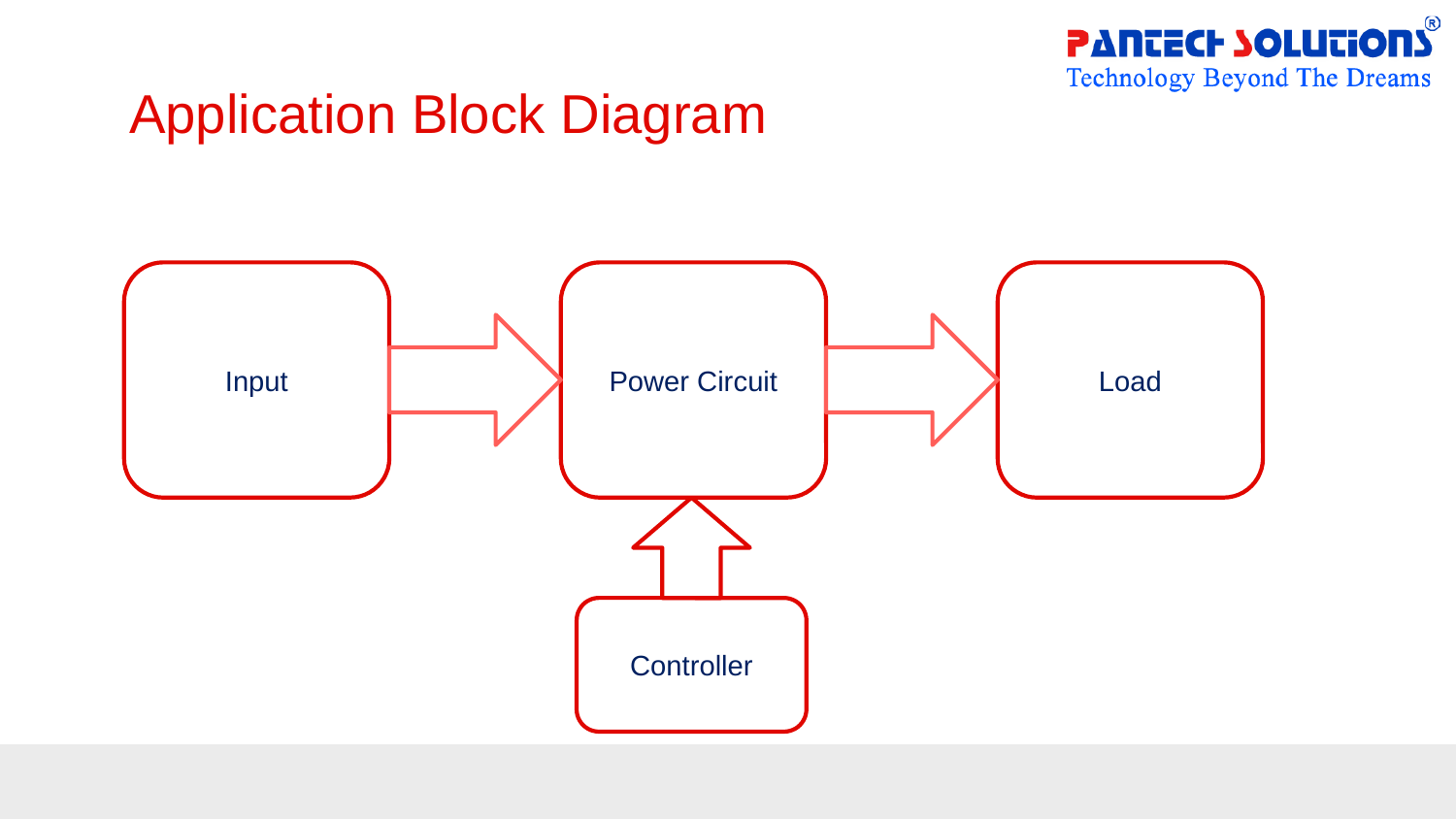

# Application Block Diagram
Input
Power Circuit
Load

Controller